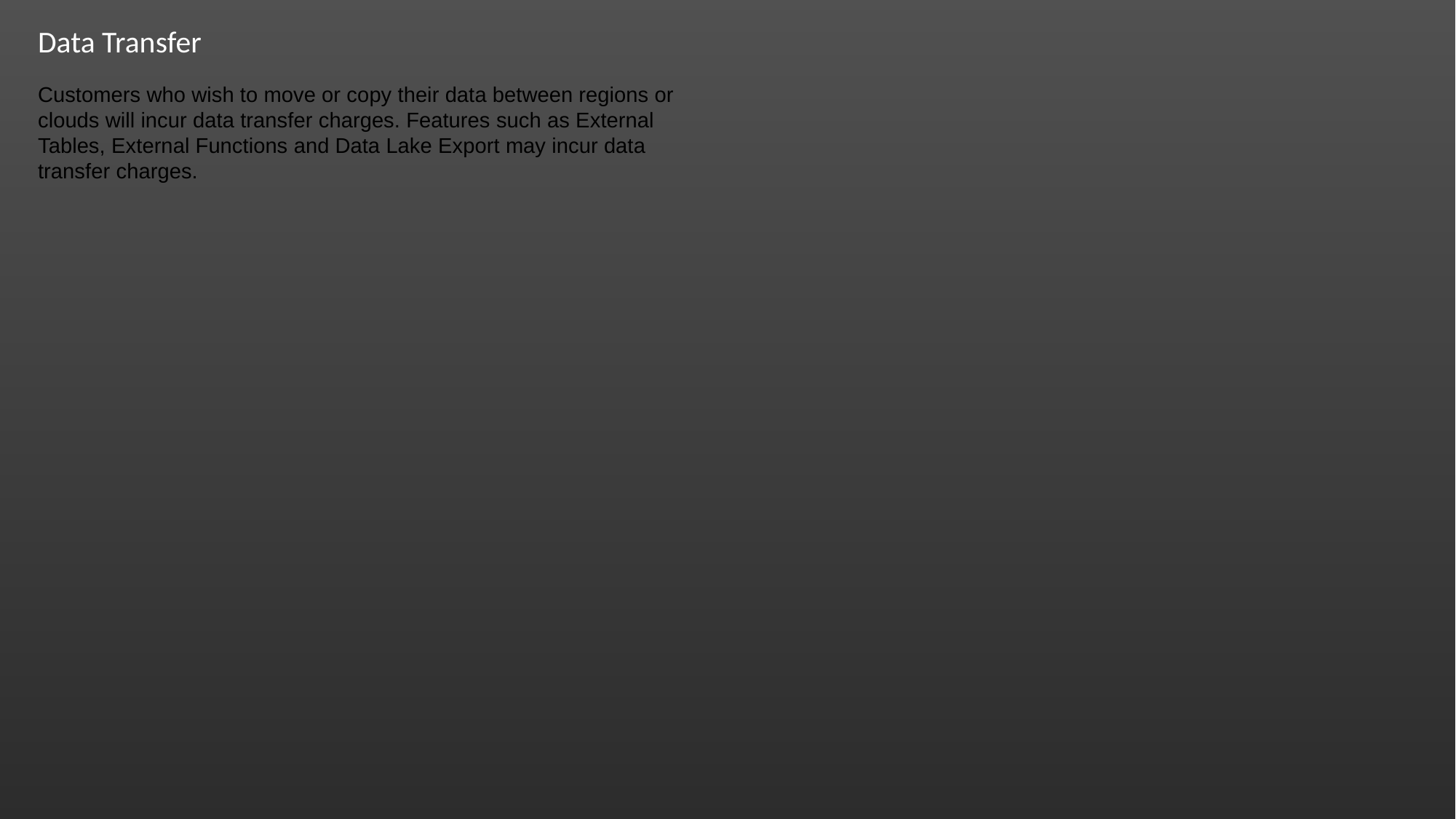

Data Transfer
Customers who wish to move or copy their data between regions or clouds will incur data transfer charges. Features such as External Tables, External Functions and Data Lake Export may incur data transfer charges.